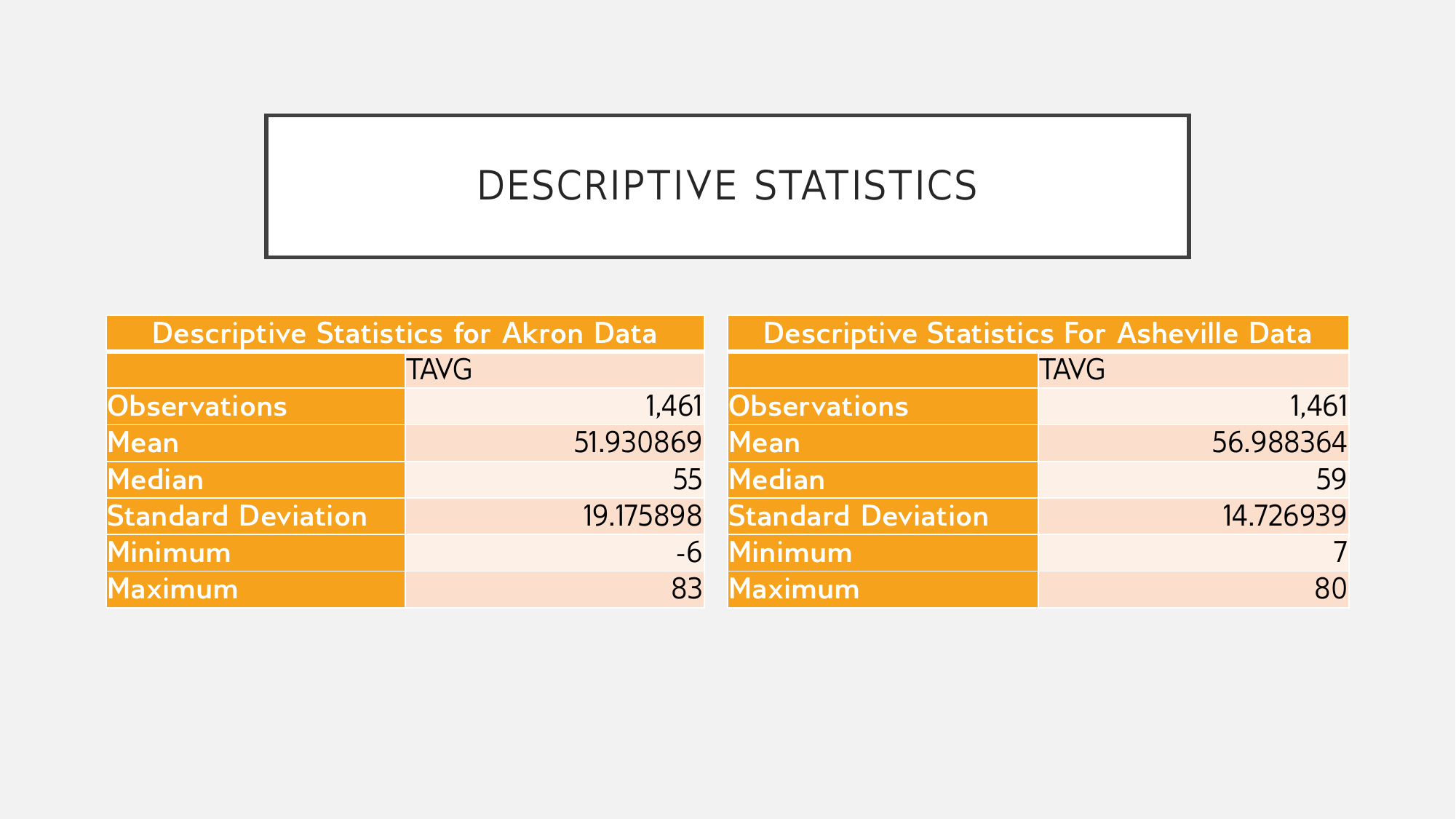

# Descriptive Statistics
| Descriptive Statistics for Akron Data |  |
| --- | --- |
|  | TAVG |
| Observations | 1,461 |
| Mean | 51.930869 |
| Median | 55 |
| Standard Deviation | 19.175898 |
| Minimum | -6 |
| Maximum | 83 |
| Descriptive Statistics For Asheville Data |  |
| --- | --- |
|  | TAVG |
| Observations | 1,461 |
| Mean | 56.988364 |
| Median | 59 |
| Standard Deviation | 14.726939 |
| Minimum | 7 |
| Maximum | 80 |